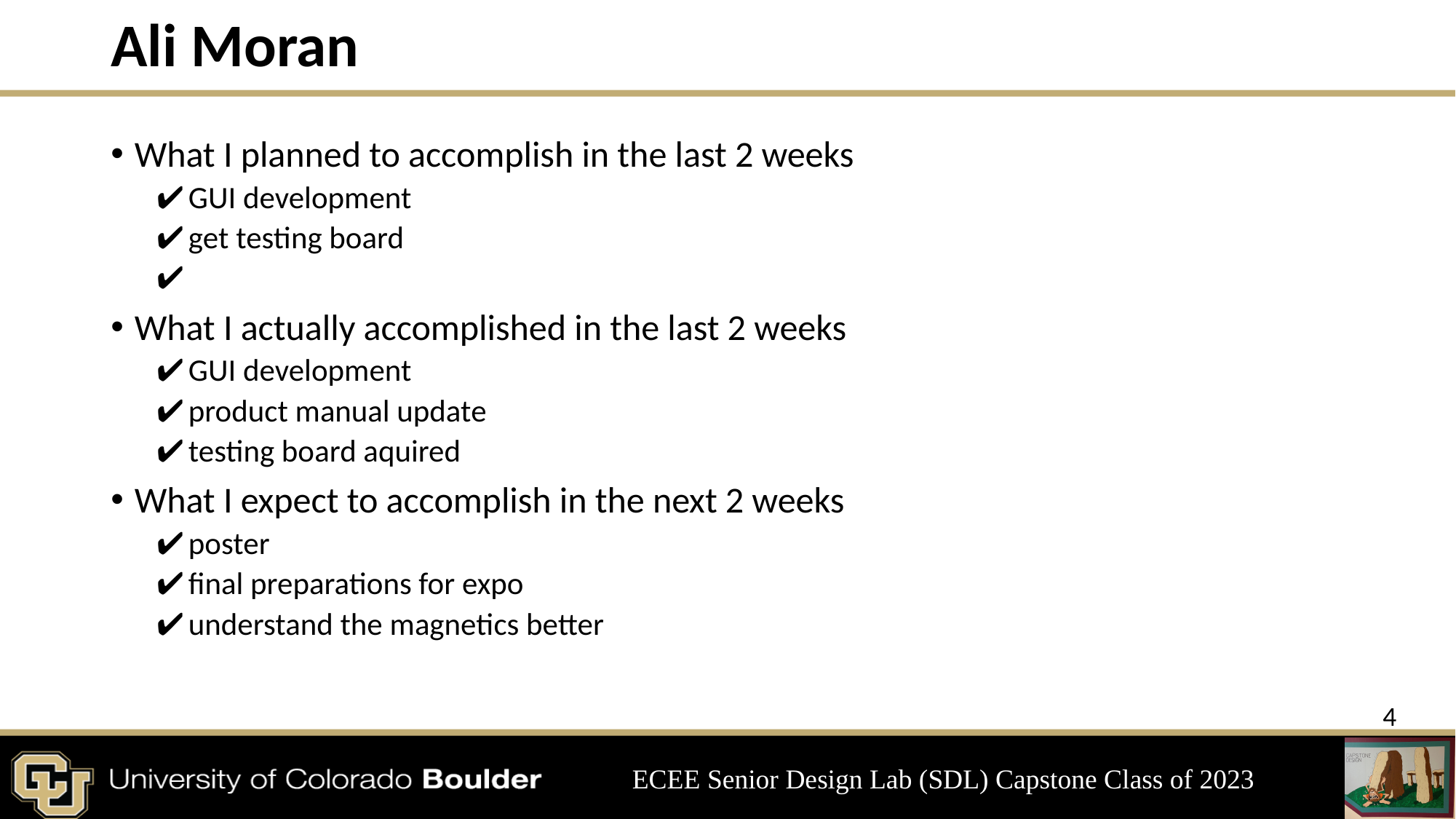

# Ali Moran
What I planned to accomplish in the last 2 weeks
 GUI development
 get testing board

What I actually accomplished in the last 2 weeks
 GUI development
 product manual update
 testing board aquired
What I expect to accomplish in the next 2 weeks
 poster
 final preparations for expo
 understand the magnetics better
4